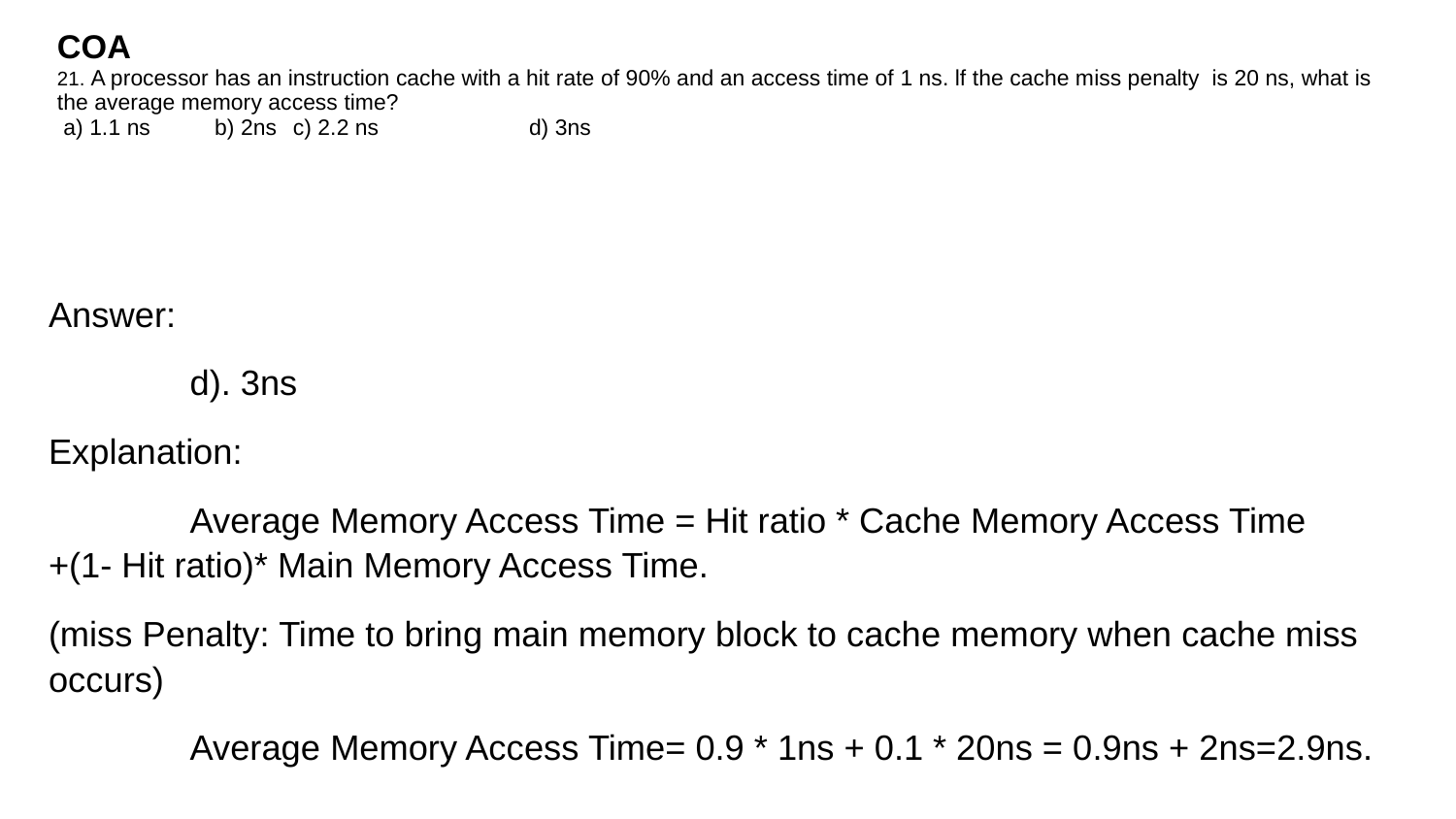

# COA
21. A processor has an instruction cache with a hit rate of 90% and an access time of 1 ns. lf the cache miss penalty  is 20 ns, what is the average memory access time?
 a) 1.1 ns 	b) 2ns 	c) 2.2 ns		d) 3ns
Answer:
	d). 3ns
Explanation:
	Average Memory Access Time = Hit ratio * Cache Memory Access Time +(1- Hit ratio)* Main Memory Access Time.
(miss Penalty: Time to bring main memory block to cache memory when cache miss occurs)
	Average Memory Access Time= 0.9 * 1ns + 0.1 * 20ns = 0.9ns + 2ns=2.9ns.